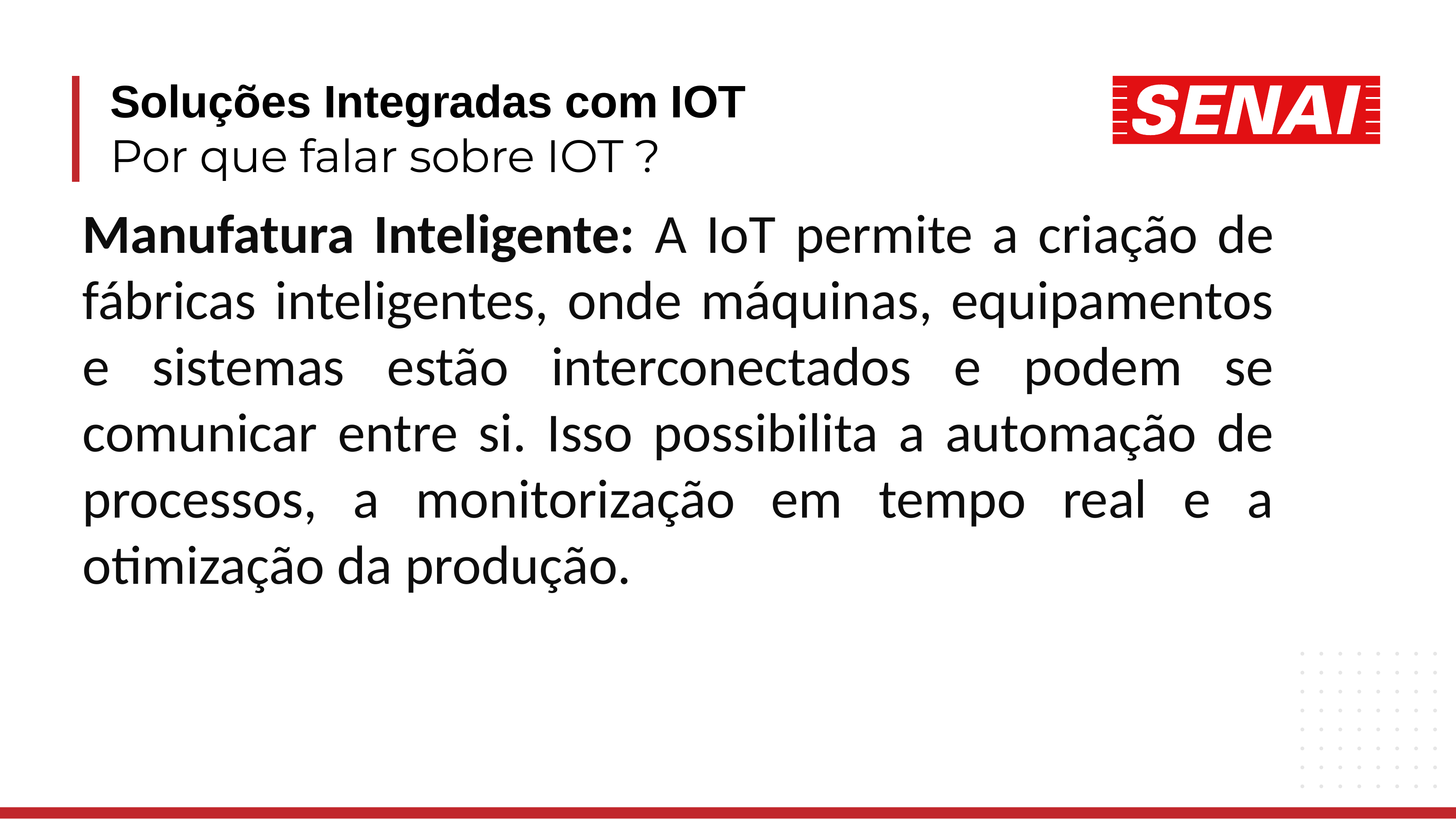

Soluções Integradas com IOT
Por que falar sobre IOT ?

Manufatura Inteligente: A IoT permite a criação de fábricas inteligentes, onde máquinas, equipamentos e sistemas estão interconectados e podem se comunicar entre si. Isso possibilita a automação de processos, a monitorização em tempo real e a otimização da produção.